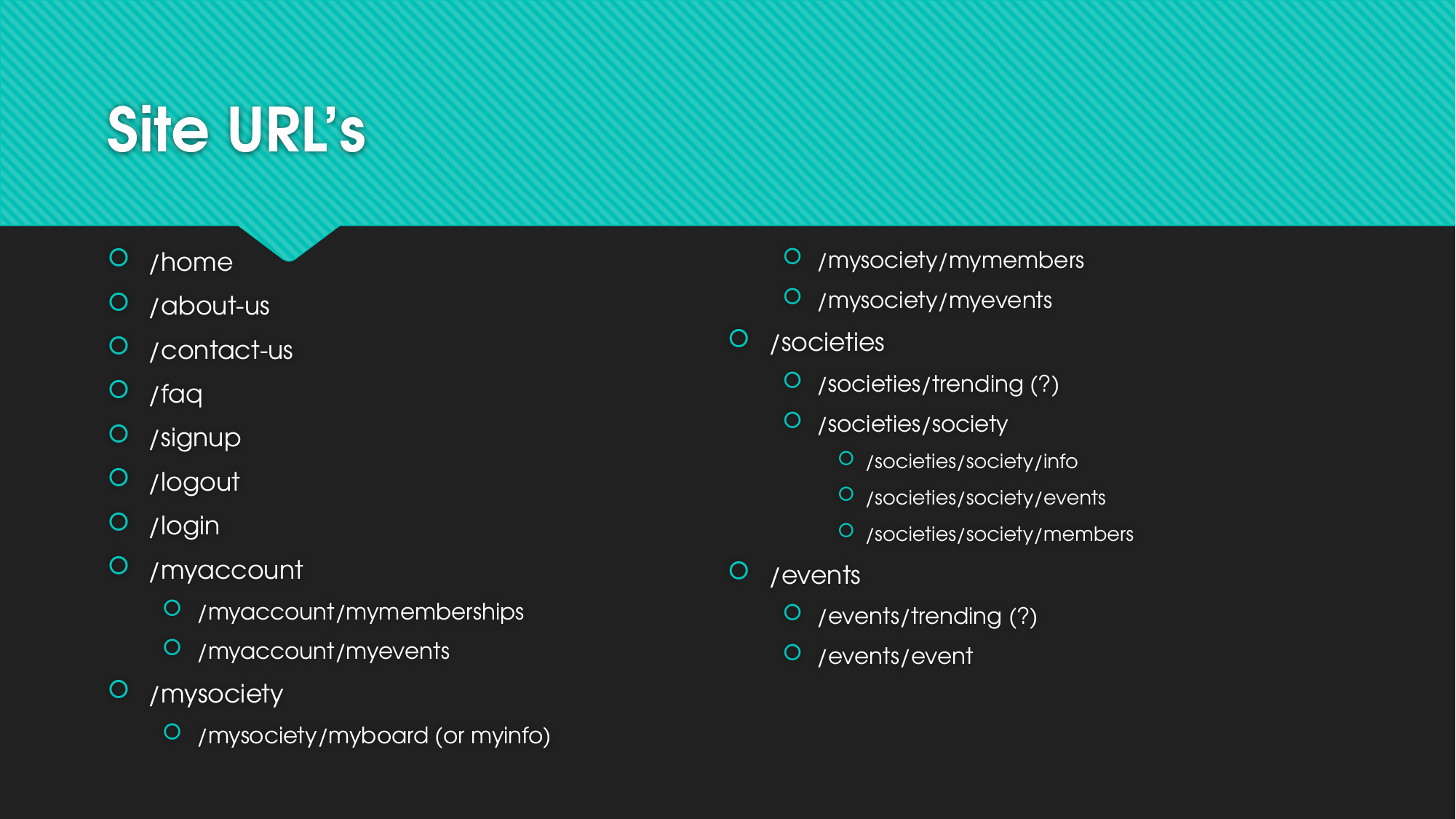

# Site URL’s
/home
/about-us
/contact-us
/faq
/signup
/logout
/login
/myaccount
/myaccount/mymemberships
/myaccount/myevents
/mysociety
/mysociety/myboard (or myinfo)
/mysociety/mymembers
/mysociety/myevents
/societies
/societies/trending (?)
/societies/society
/societies/society/info
/societies/society/events
/societies/society/members
/events
/events/trending (?)
/events/event